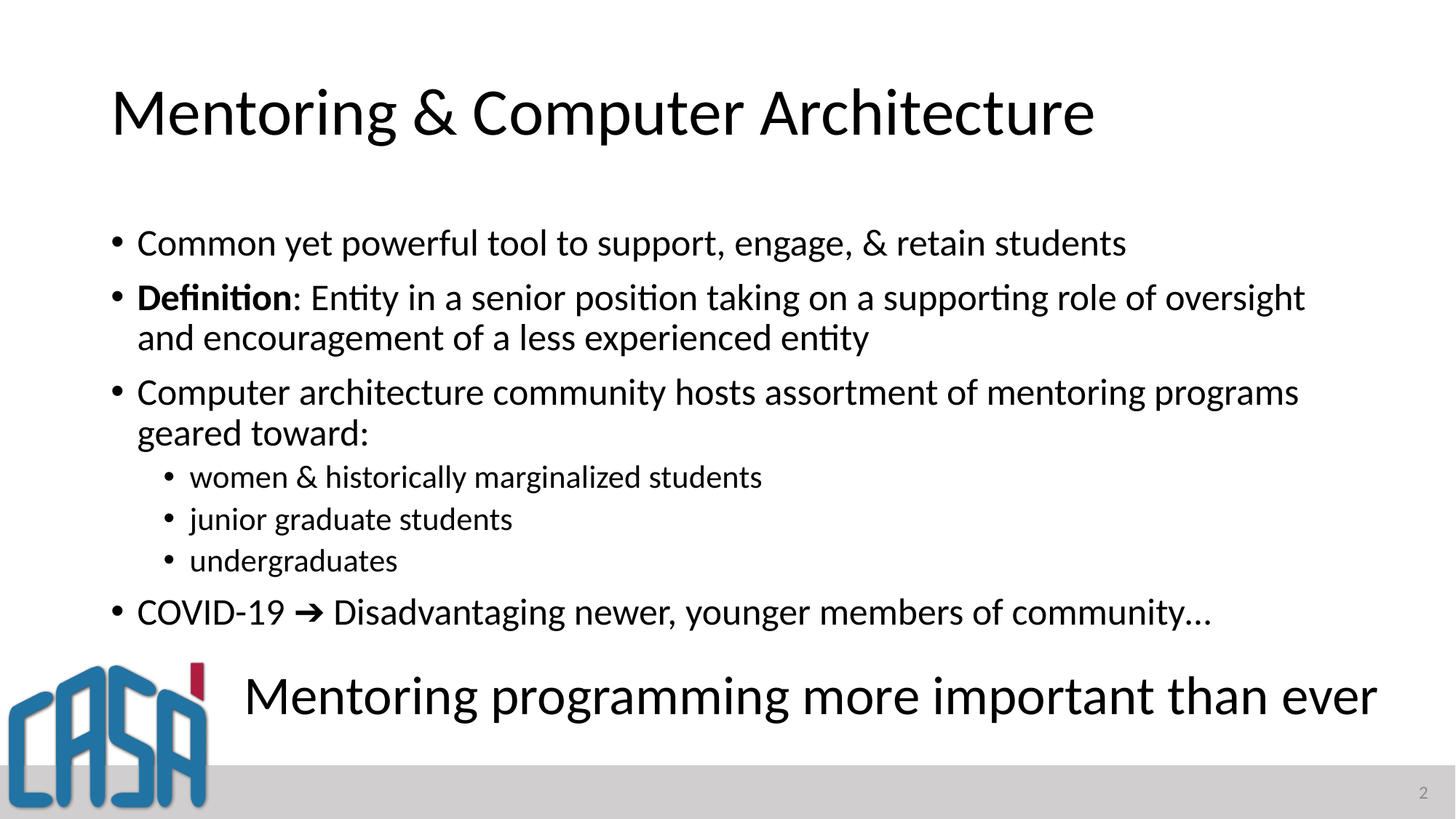

# Mentoring & Computer Architecture
Common yet powerful tool to support, engage, & retain students
Definition: Entity in a senior position taking on a supporting role of oversight and encouragement of a less experienced entity
Computer architecture community hosts assortment of mentoring programs geared toward:
women & historically marginalized students
junior graduate students
undergraduates
COVID-19 ➔ Disadvantaging newer, younger members of community…

Mentoring programming more important than ever
2